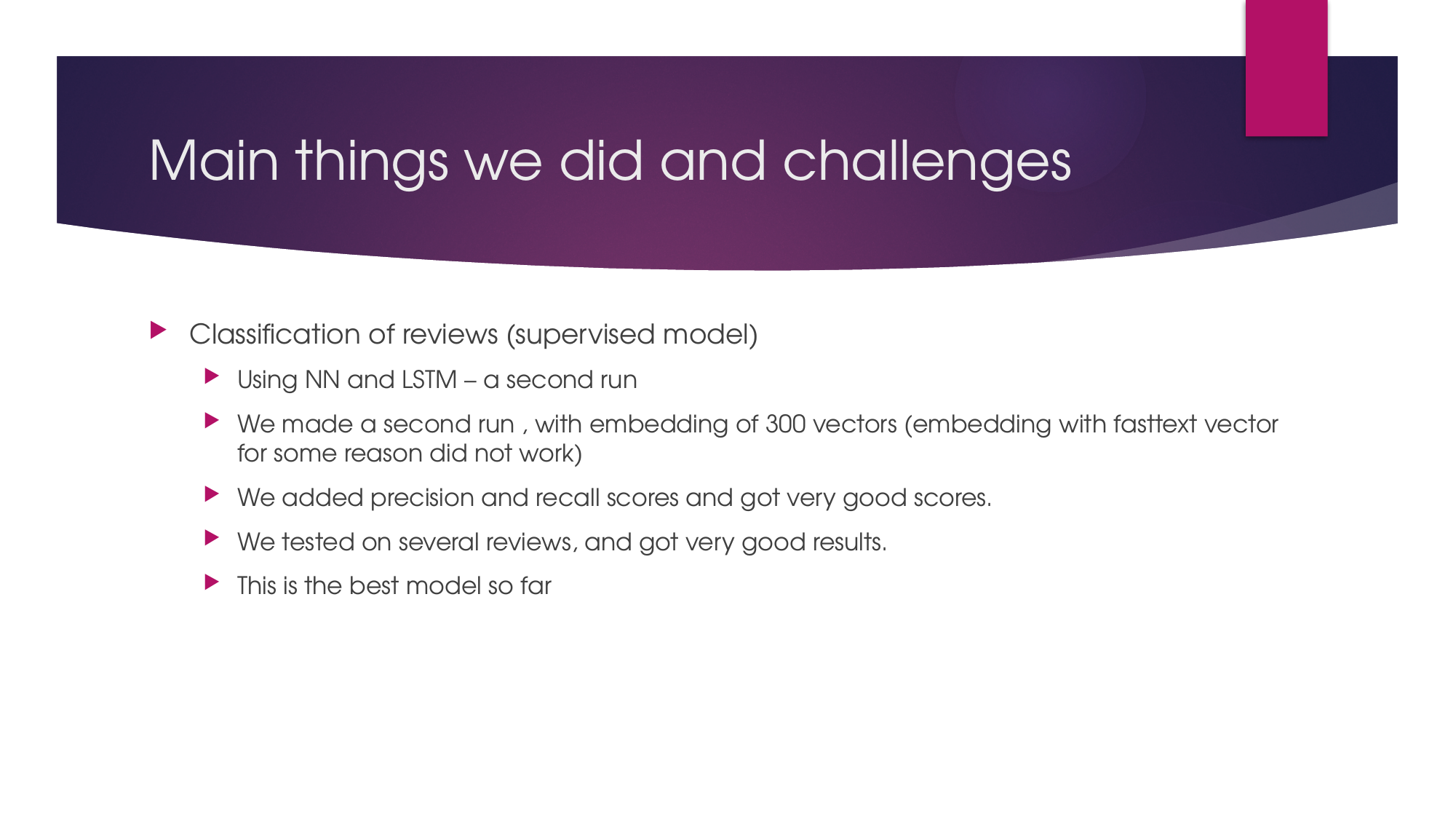

# Main things we did and challenges
Classification of reviews (supervised model)
Using NN and LSTM – a second run
We made a second run , with embedding of 300 vectors (embedding with fasttext vector for some reason did not work)
We added precision and recall scores and got very good scores.
We tested on several reviews, and got very good results.
This is the best model so far